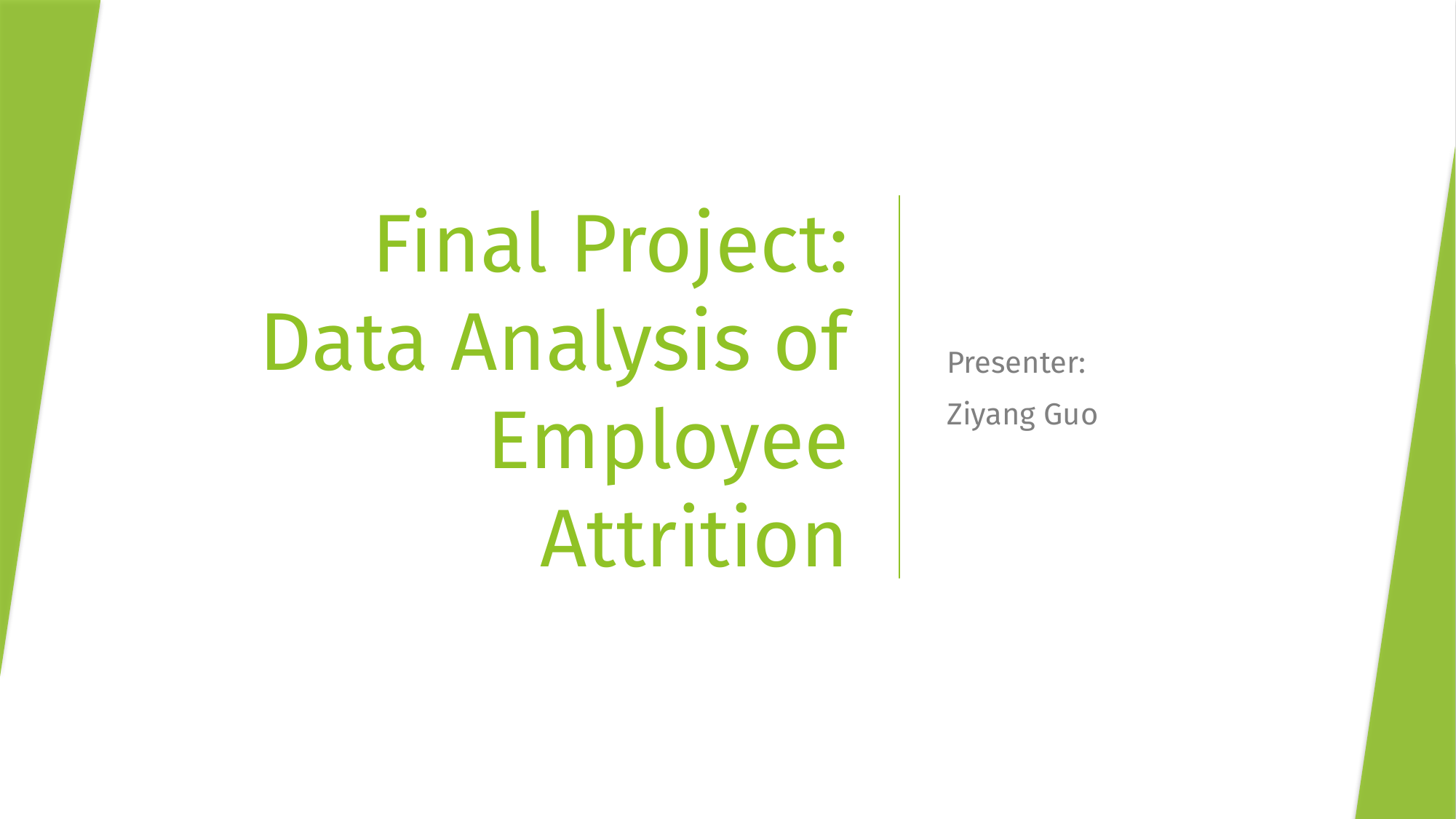

# Final Project: Data Analysis of Employee Attrition
Presenter:
Ziyang Guo